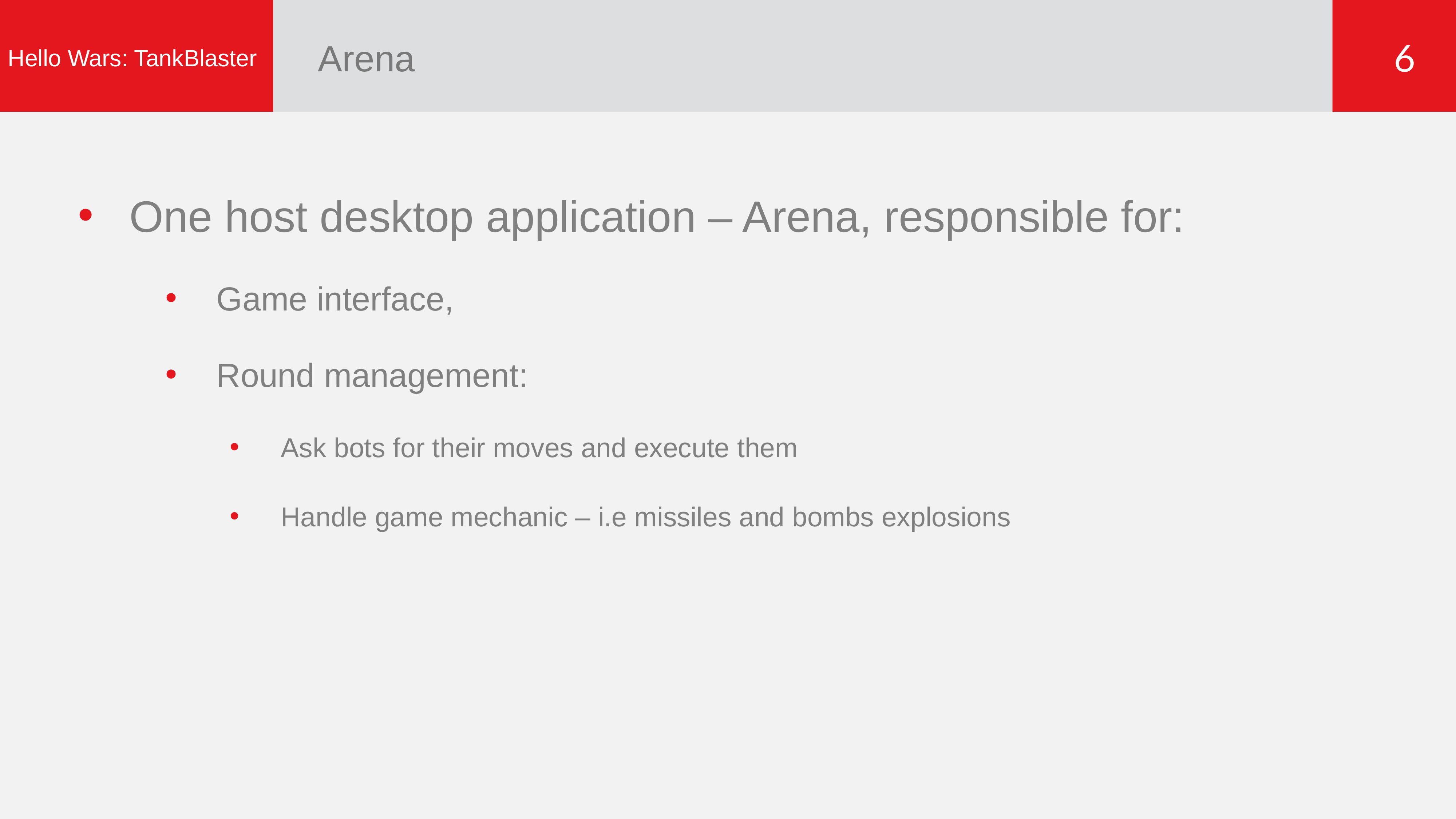

# Arena
6
Hello Wars: TankBlaster
One host desktop application – Arena, responsible for:
Game interface,
Round management:
Ask bots for their moves and execute them
Handle game mechanic – i.e missiles and bombs explosions